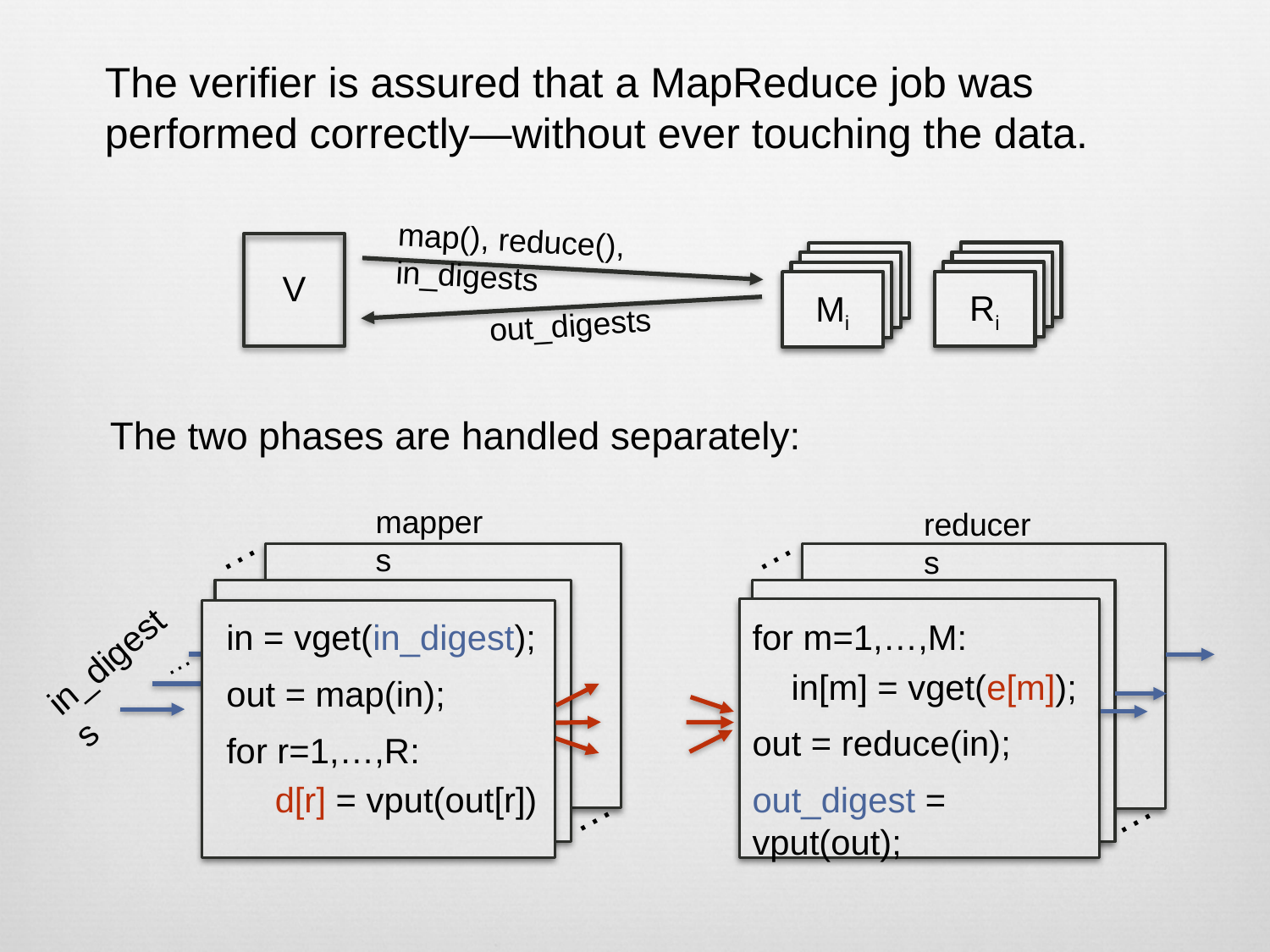

The verifier is assured that a MapReduce job was performed correctly—without ever touching the data.
map(), reduce(), in_digests

V

Ri
Mi
out_digests
The two phases are handled separately:
mappers
reducers
…
…

for m=1,…,M:
    in[m] = vget(e[m]);
out = reduce(in);
out_digest = vput(out);
in = vget(in_digest);
out = map(in);
for r=1,…,R:
     d[r] = vput(out[r])
in_digests
…
…
…